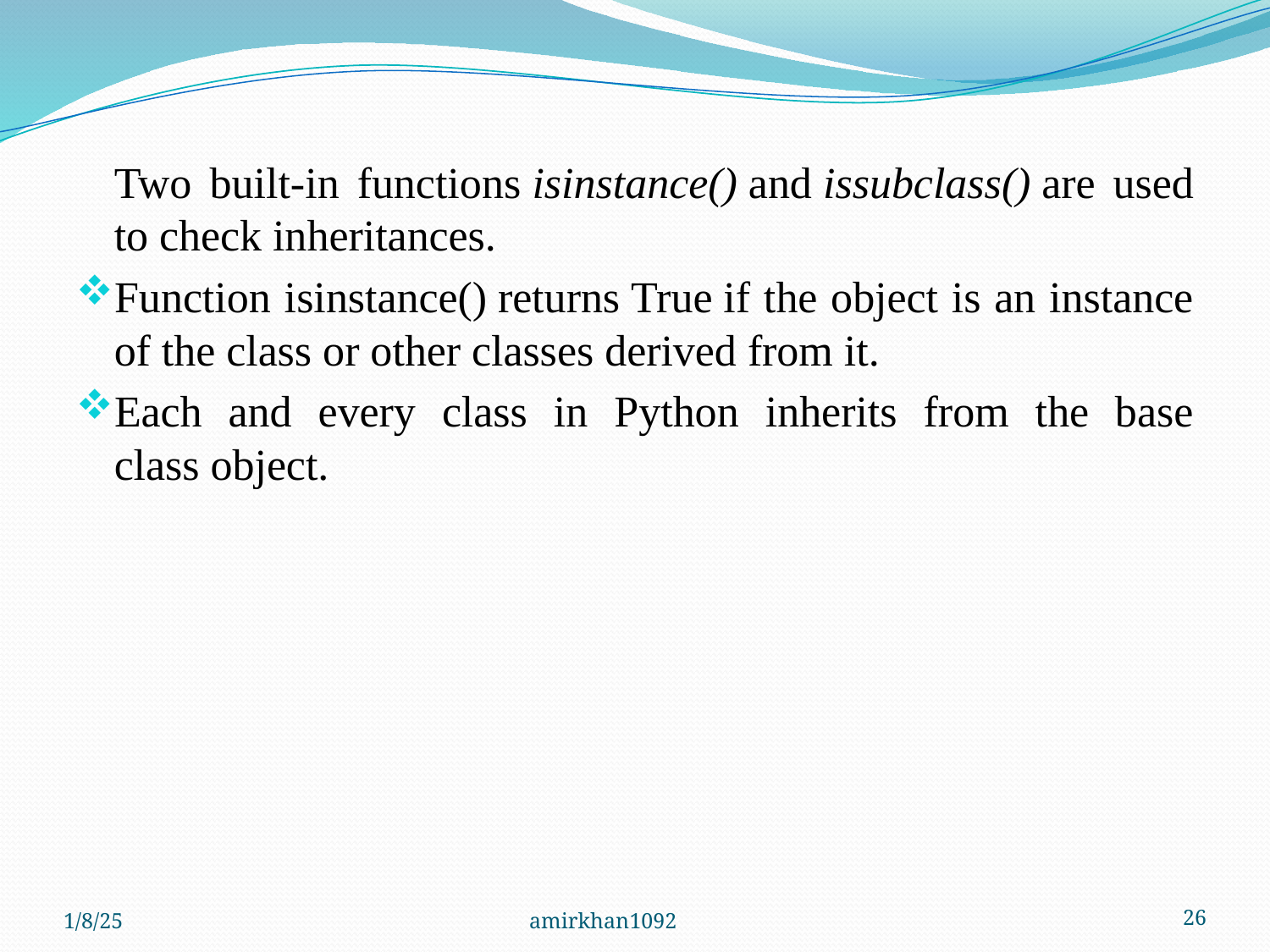

Two built-in functions isinstance() and issubclass() are used to check inheritances.
Function isinstance() returns True if the object is an instance of the class or other classes derived from it.
Each and every class in Python inherits from the base class object.
1/8/25
amirkhan1092
26